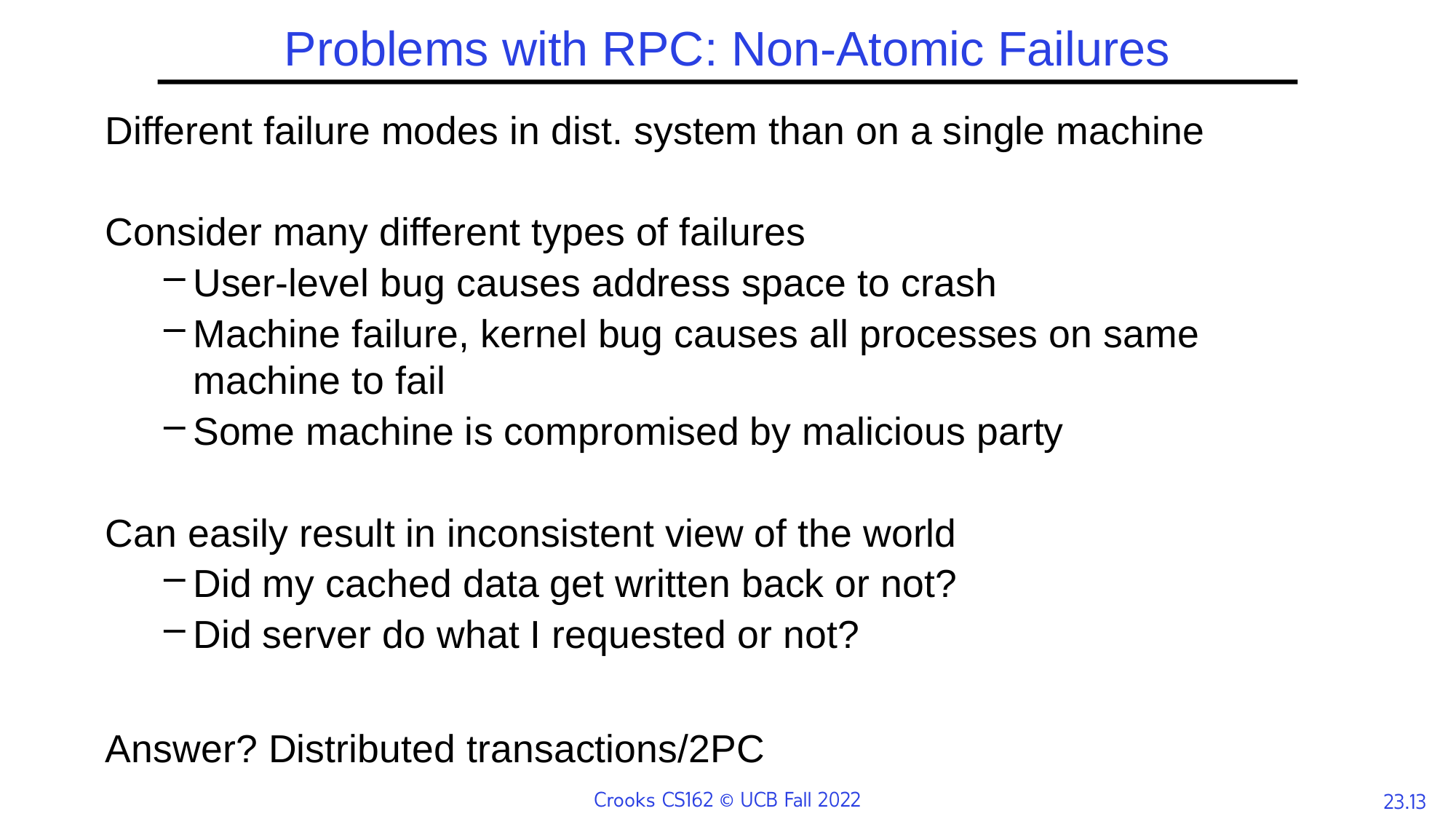

# Problems with RPC: Non-Atomic Failures
Different failure modes in dist. system than on a single machine

Consider many different types of failures
User-level bug causes address space to crash
Machine failure, kernel bug causes all processes on same machine to fail
Some machine is compromised by malicious party

Can easily result in inconsistent view of the world
Did my cached data get written back or not?
Did server do what I requested or not?

Answer? Distributed transactions/2PC